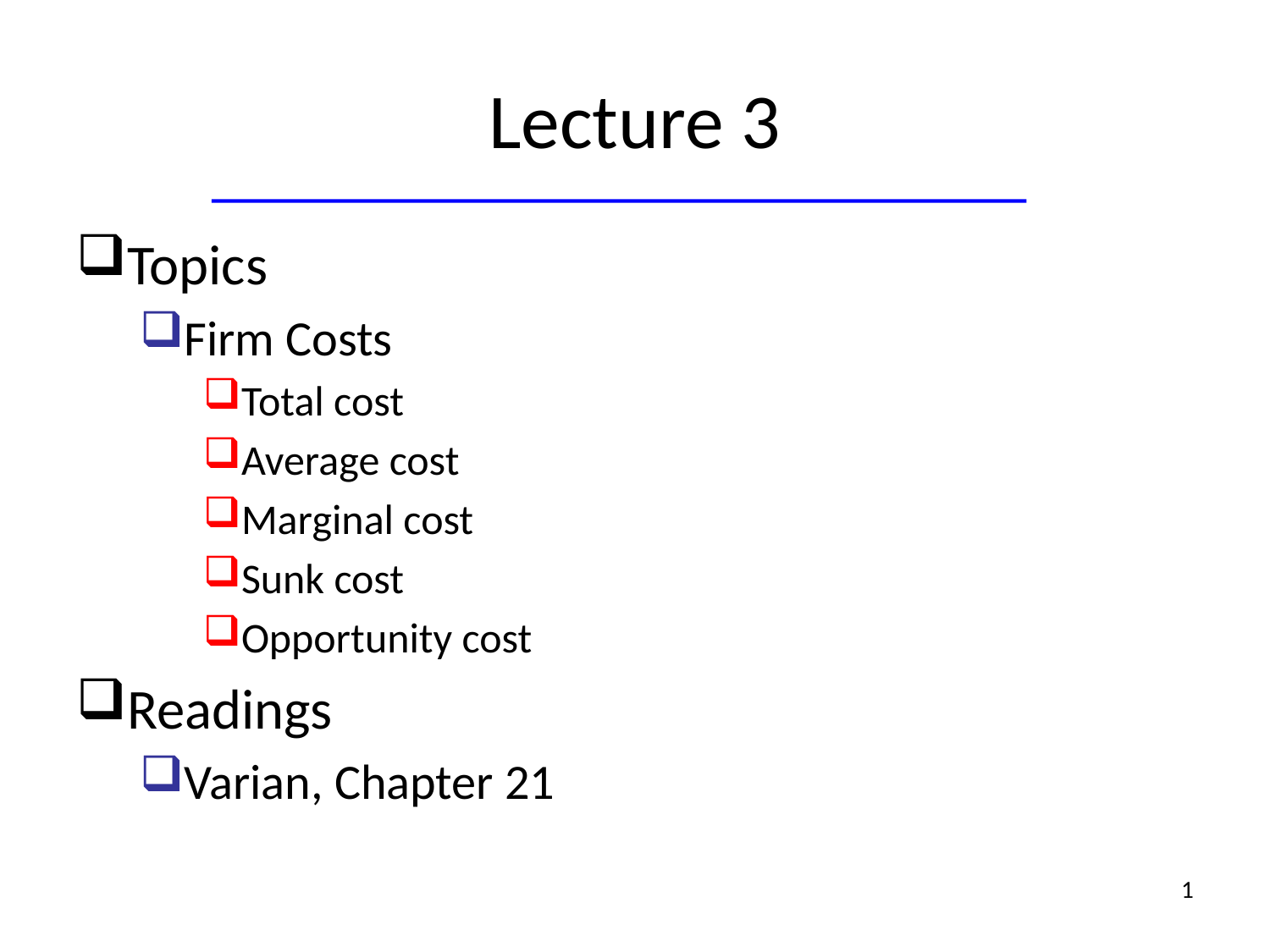

# Lecture 3
Topics
Firm Costs
Total cost
Average cost
Marginal cost
Sunk cost
Opportunity cost
Readings
Varian, Chapter 21

1